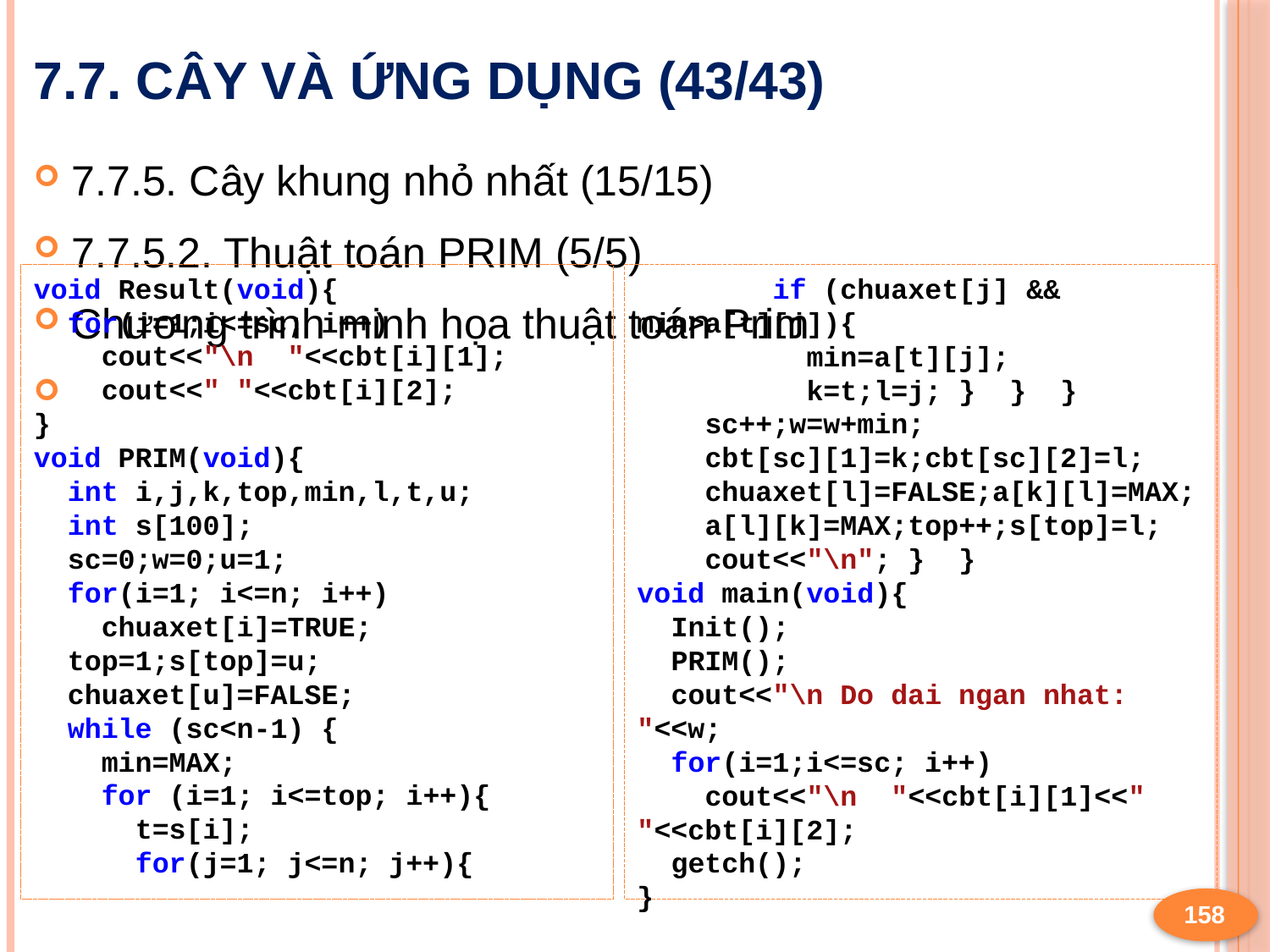

# 7.7. Cây và ứng dụng (43/43)
7.7.5. Cây khung nhỏ nhất (15/15)
7.7.5.2. Thuật toán PRIM (5/5)
Chương trình minh họa thuật toán Prim

void Result(void){
  for(i=1;i<=sc; i++)
    cout<<"\n  "<<cbt[i][1];
    cout<<" "<<cbt[i][2];
}
void PRIM(void){
  int i,j,k,top,min,l,t,u;
  int s[100];
  sc=0;w=0;u=1;
  for(i=1; i<=n; i++)
    chuaxet[i]=TRUE;
  top=1;s[top]=u;
  chuaxet[u]=FALSE;
  while (sc<n-1) {
    min=MAX;
    for (i=1; i<=top; i++){
      t=s[i];
      for(j=1; j<=n; j++){
        if (chuaxet[j] && min>a[t][j]){
          min=a[t][j];
          k=t;l=j; }  }  }
    sc++;w=w+min;
    cbt[sc][1]=k;cbt[sc][2]=l;
    chuaxet[l]=FALSE;a[k][l]=MAX;
    a[l][k]=MAX;top++;s[top]=l;
    cout<<"\n"; }  }
void main(void){
  Init();
  PRIM();
  cout<<"\n Do dai ngan nhat: "<<w;
  for(i=1;i<=sc; i++)
    cout<<"\n  "<<cbt[i][1]<<" "<<cbt[i][2];
  getch();
}
158